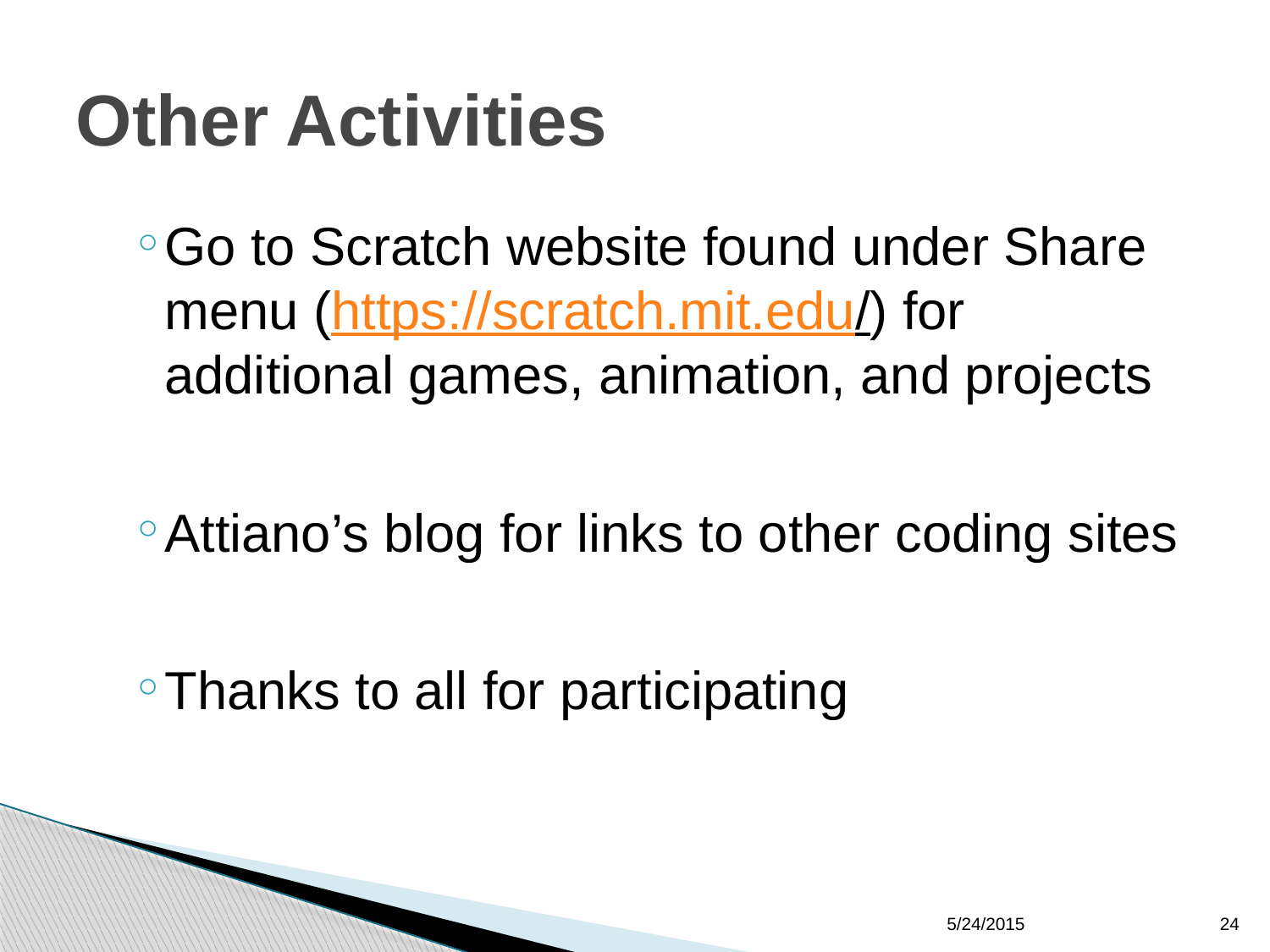

# Other Activities
Go to Scratch website found under Share menu (https://scratch.mit.edu/) for additional games, animation, and projects

Attiano’s blog for links to other coding sites

Thanks to all for participating

5/24/2015
24